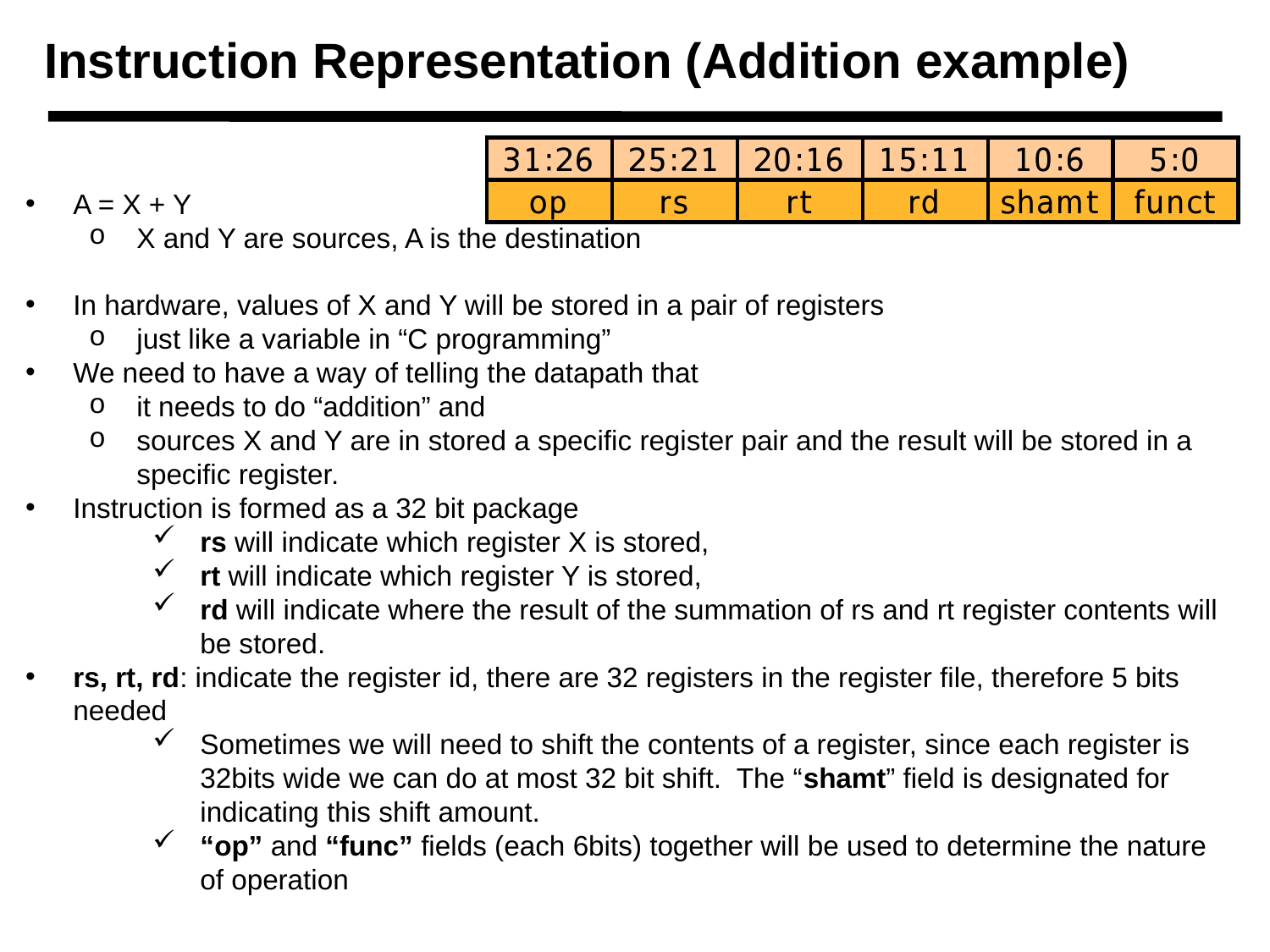

# Instruction Representation (Addition example)
31:26
25:21
20:16
15:11
10:6
5:0
op
rs
rt
rd
shamt
funct
A = X + Y
X and Y are sources, A is the destination

In hardware, values of X and Y will be stored in a pair of registers
just like a variable in “C programming”
We need to have a way of telling the datapath that
it needs to do “addition” and
sources X and Y are in stored a specific register pair and the result will be stored in a specific register.
Instruction is formed as a 32 bit package
rs will indicate which register X is stored,
rt will indicate which register Y is stored,
rd will indicate where the result of the summation of rs and rt register contents will be stored.
rs, rt, rd: indicate the register id, there are 32 registers in the register file, therefore 5 bits needed
Sometimes we will need to shift the contents of a register, since each register is 32bits wide we can do at most 32 bit shift.  The “shamt” field is designated for indicating this shift amount.
“op” and “func” fields (each 6bits) together will be used to determine the nature of operation